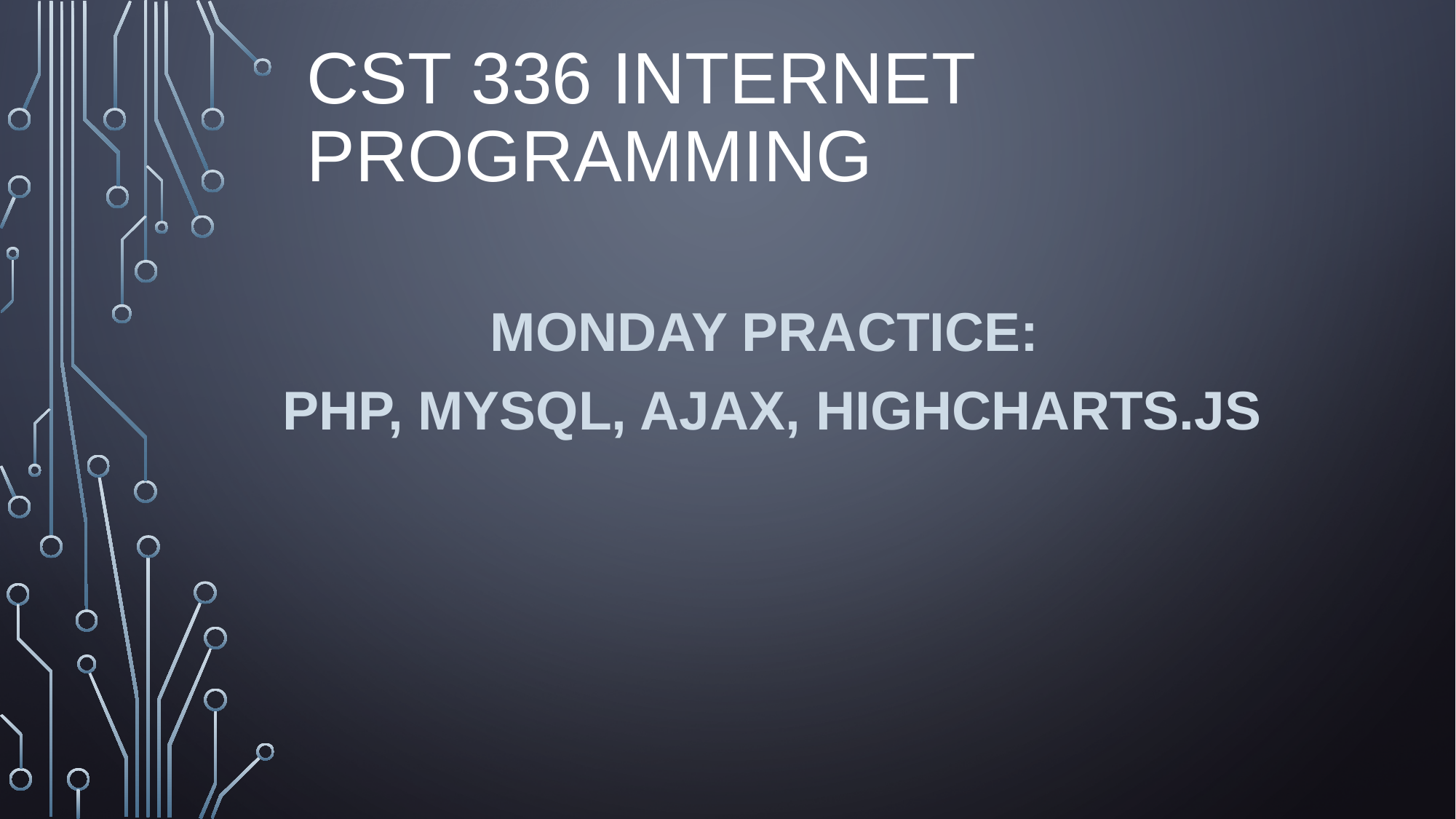

# CST 336 Internet programming
Monday Practice:
PHP, MySQL, AJAX, HighCharts.js